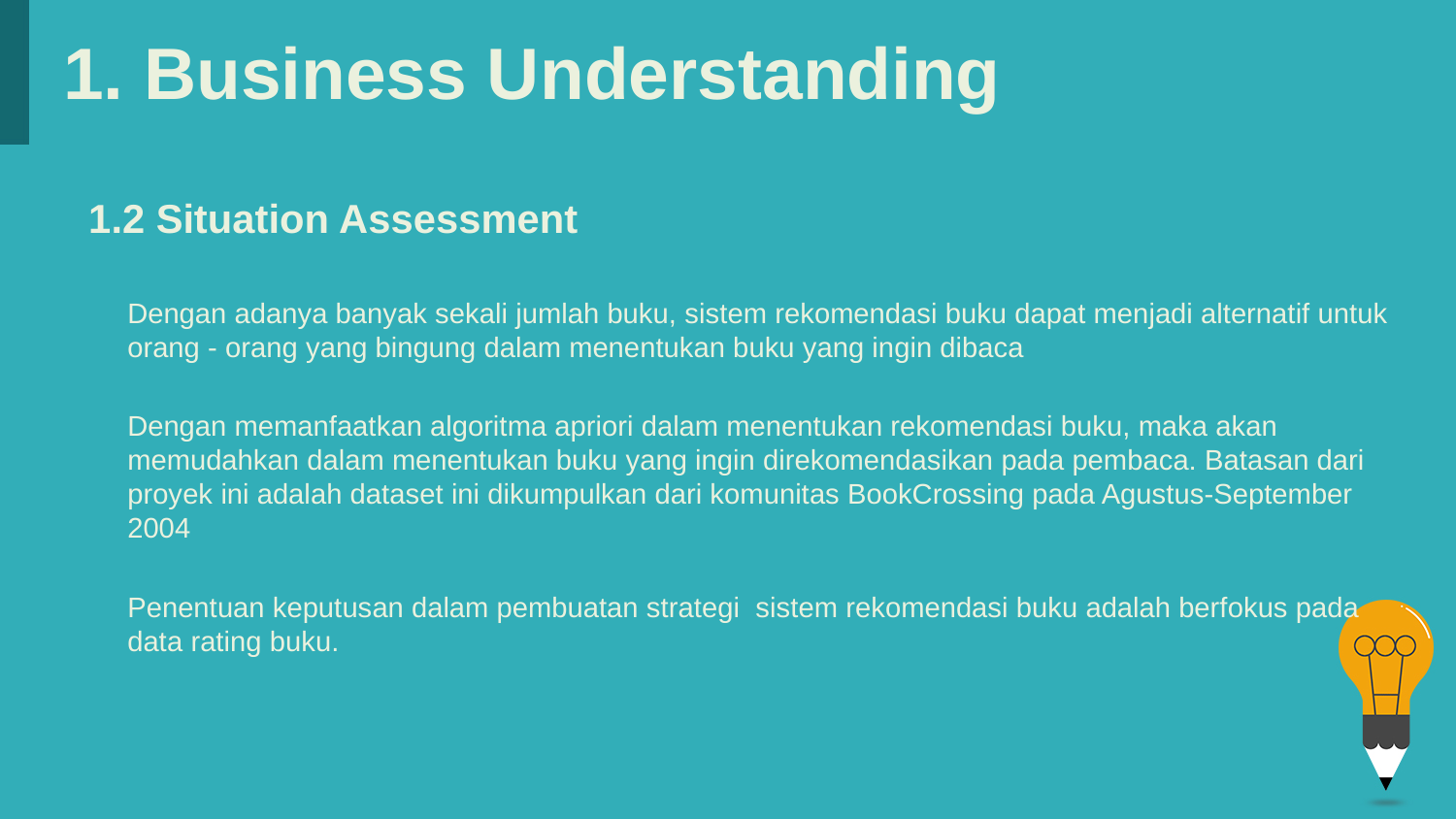

# 1. Business Understanding
 1.2 Situation Assessment
Dengan adanya banyak sekali jumlah buku, sistem rekomendasi buku dapat menjadi alternatif untuk orang - orang yang bingung dalam menentukan buku yang ingin dibaca

Dengan memanfaatkan algoritma apriori dalam menentukan rekomendasi buku, maka akan memudahkan dalam menentukan buku yang ingin direkomendasikan pada pembaca. Batasan dari proyek ini adalah dataset ini dikumpulkan dari komunitas BookCrossing pada Agustus-September 2004

Penentuan keputusan dalam pembuatan strategi  sistem rekomendasi buku adalah berfokus pada data rating buku.